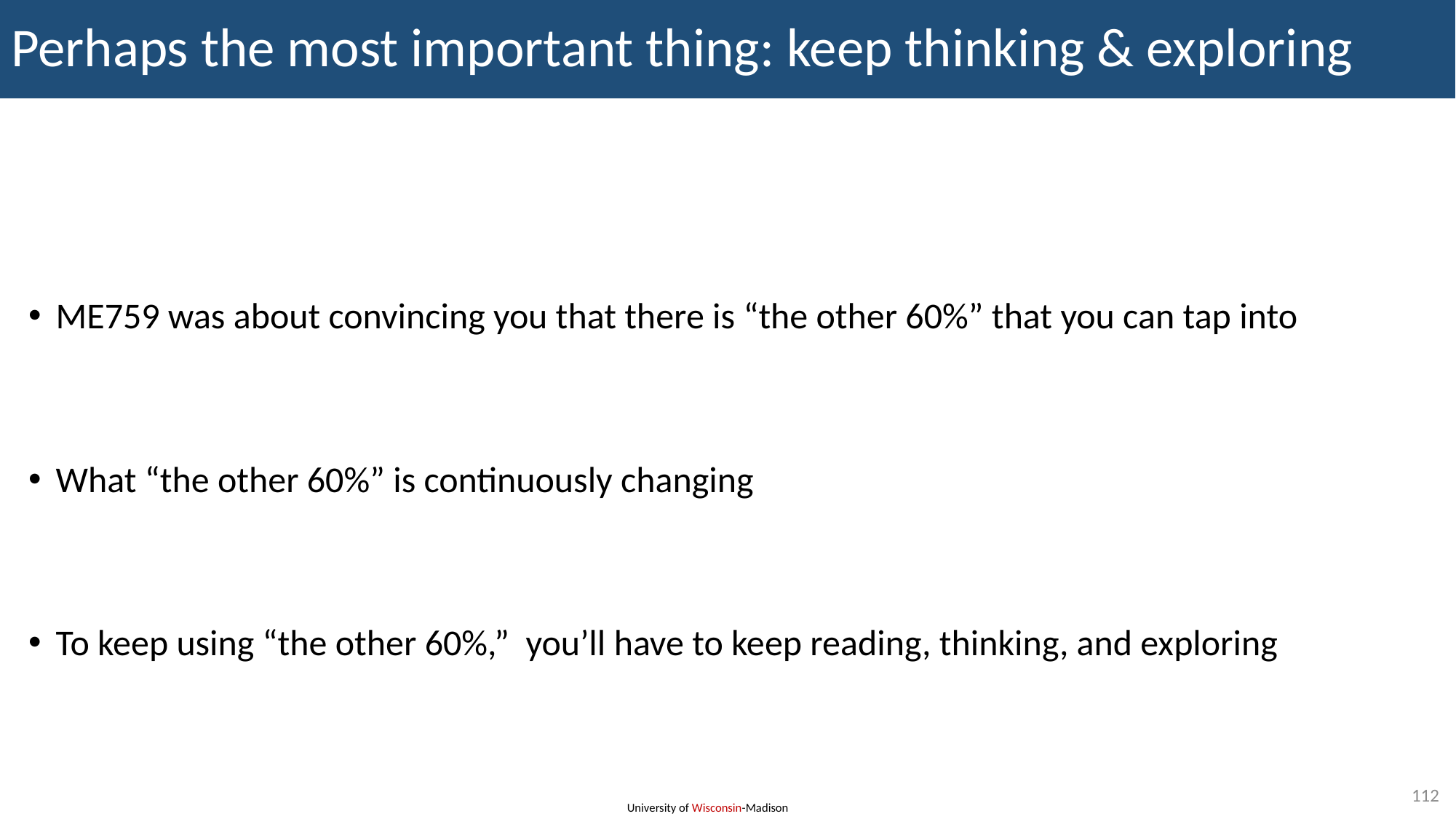

# Perhaps the most important thing: keep thinking & exploring

ME759 was about convincing you that there is “the other 60%” that you can tap into

What “the other 60%” is continuously changing

To keep using “the other 60%,”  you’ll have to keep reading, thinking, and exploring

112